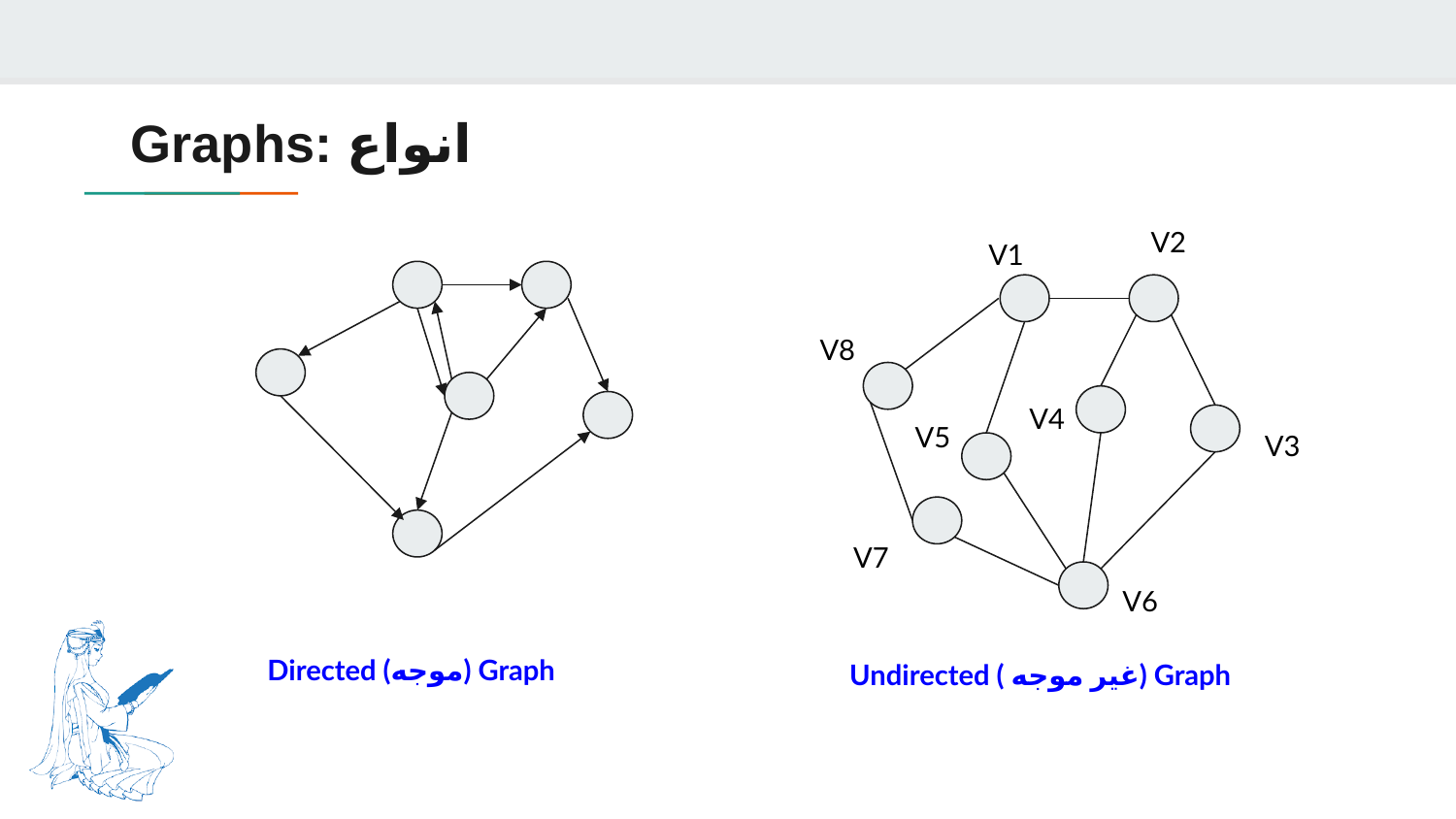

# Graphs: انواع
V2
V1

V8

V4

V5

V3

V7

V6
Directed (موجه) Graph

Undirected ( غير موجه) Graph